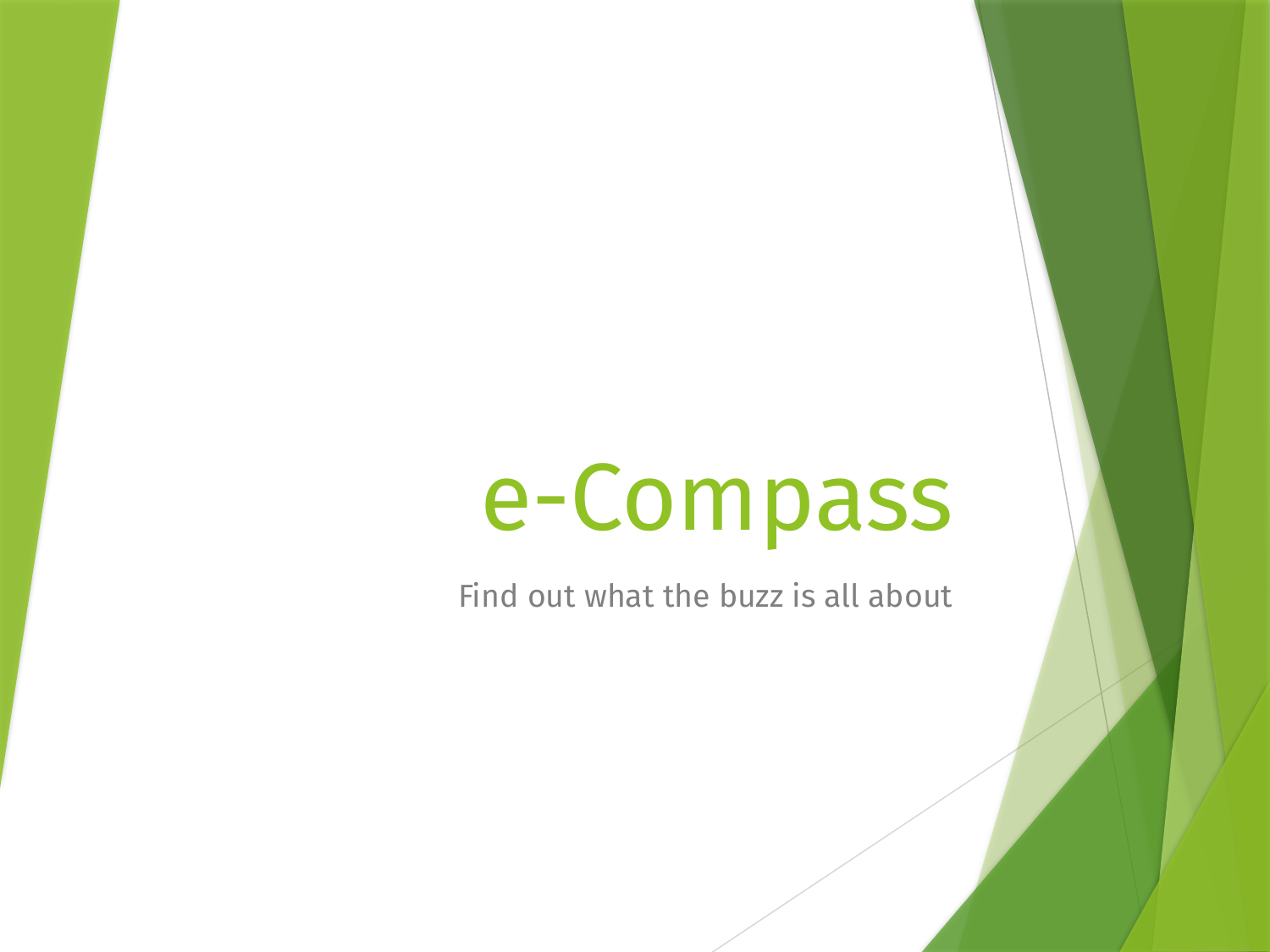

# e-Compass
Find out what the buzz is all about